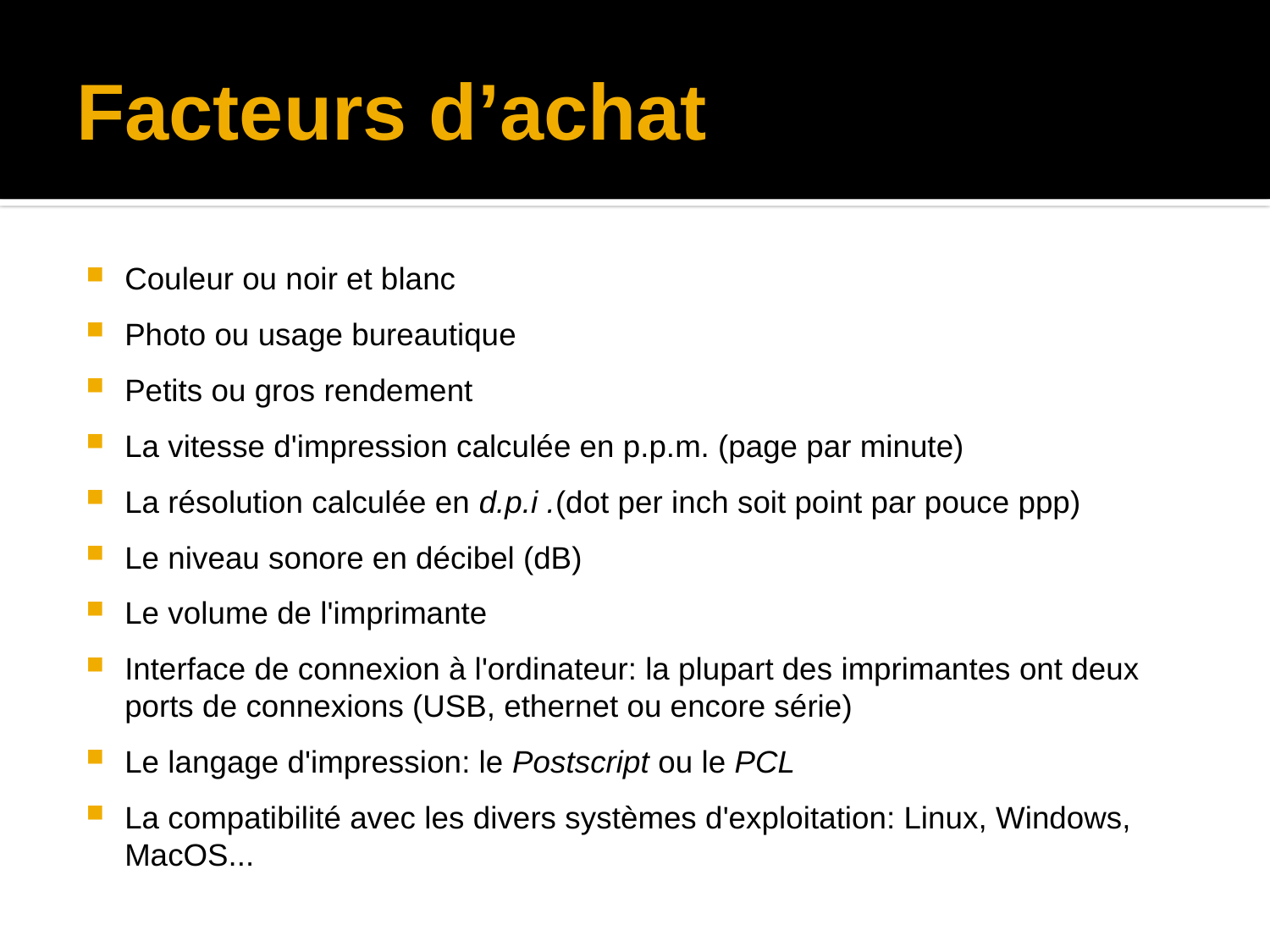

# Facteurs d’achat
Couleur ou noir et blanc

Photo ou usage bureautique

Petits ou gros rendement

La vitesse d'impression calculée en p.p.m. (page par minute)

La résolution calculée en d.p.i .(dot per inch soit point par pouce ppp)

Le niveau sonore en décibel (dB)

Le volume de l'imprimante

Interface de connexion à l'ordinateur: la plupart des imprimantes ont deux ports de connexions (USB, ethernet ou encore série)

Le langage d'impression: le Postscript ou le PCL

La compatibilité avec les divers systèmes d'exploitation: Linux, Windows, MacOS...